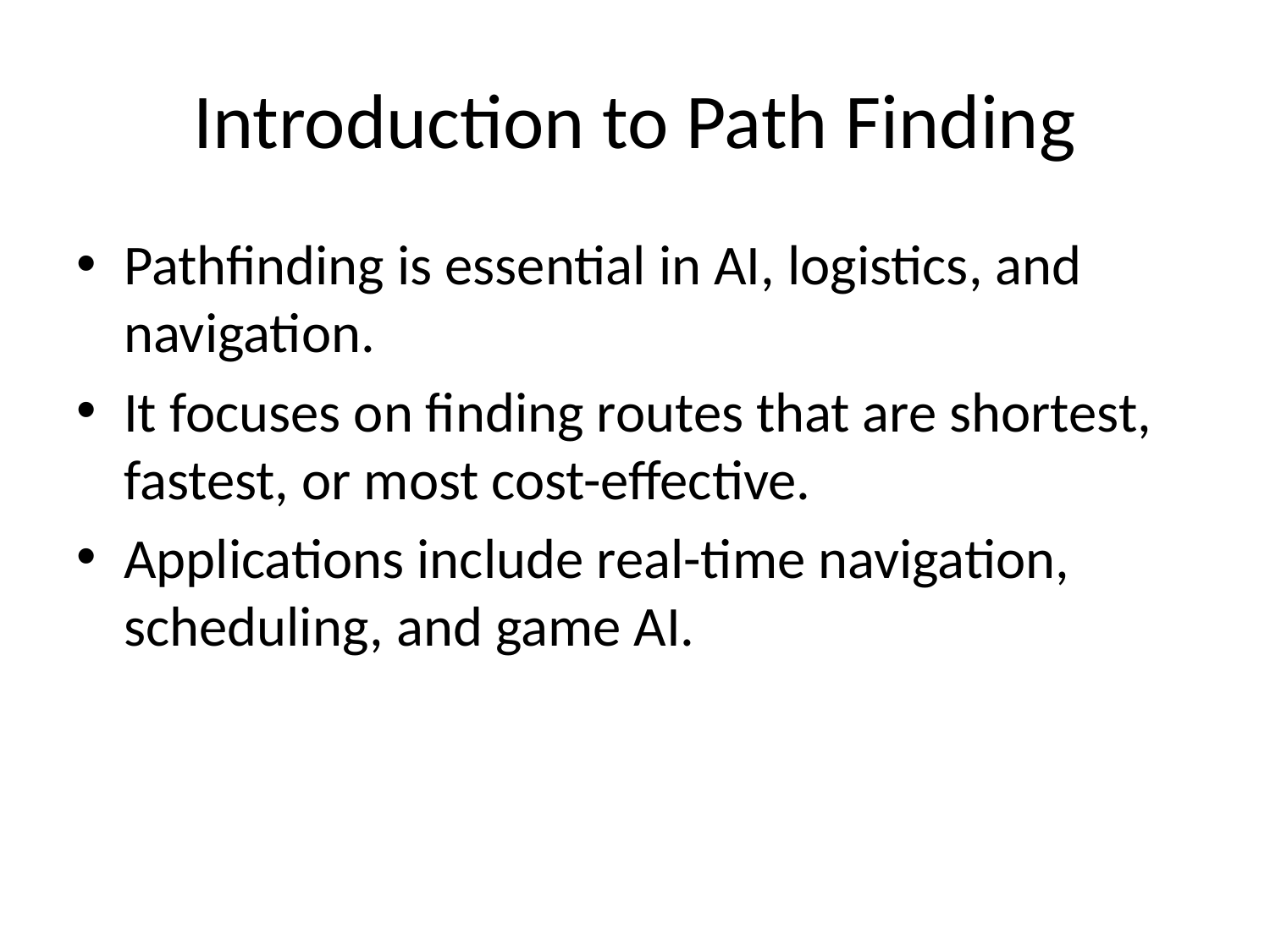

# Introduction to Path Finding
Pathfinding is essential in AI, logistics, and navigation.
It focuses on finding routes that are shortest, fastest, or most cost-effective.
Applications include real-time navigation, scheduling, and game AI.